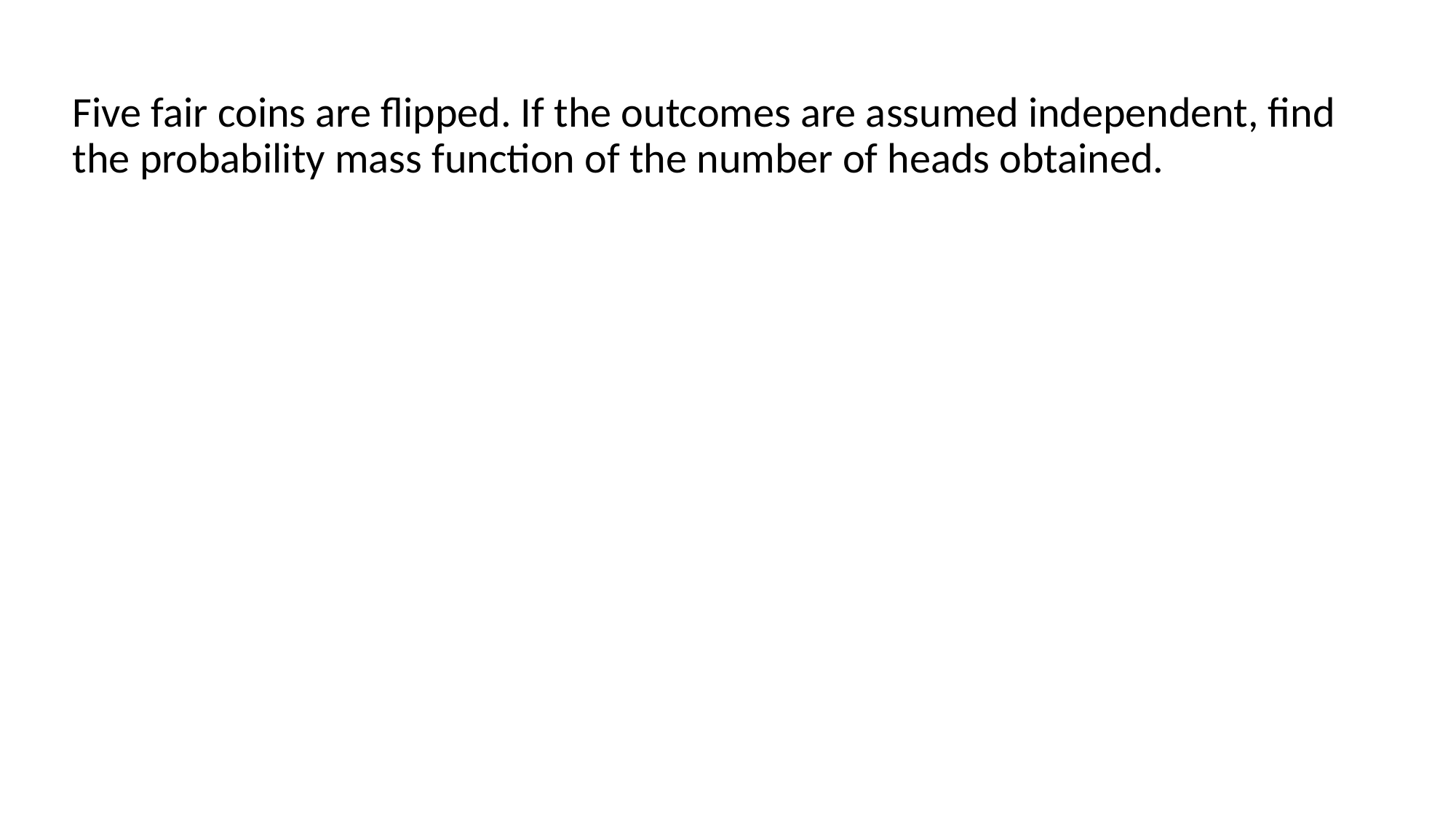

Five fair coins are flipped. If the outcomes are assumed independent, find the probability mass function of the number of heads obtained.